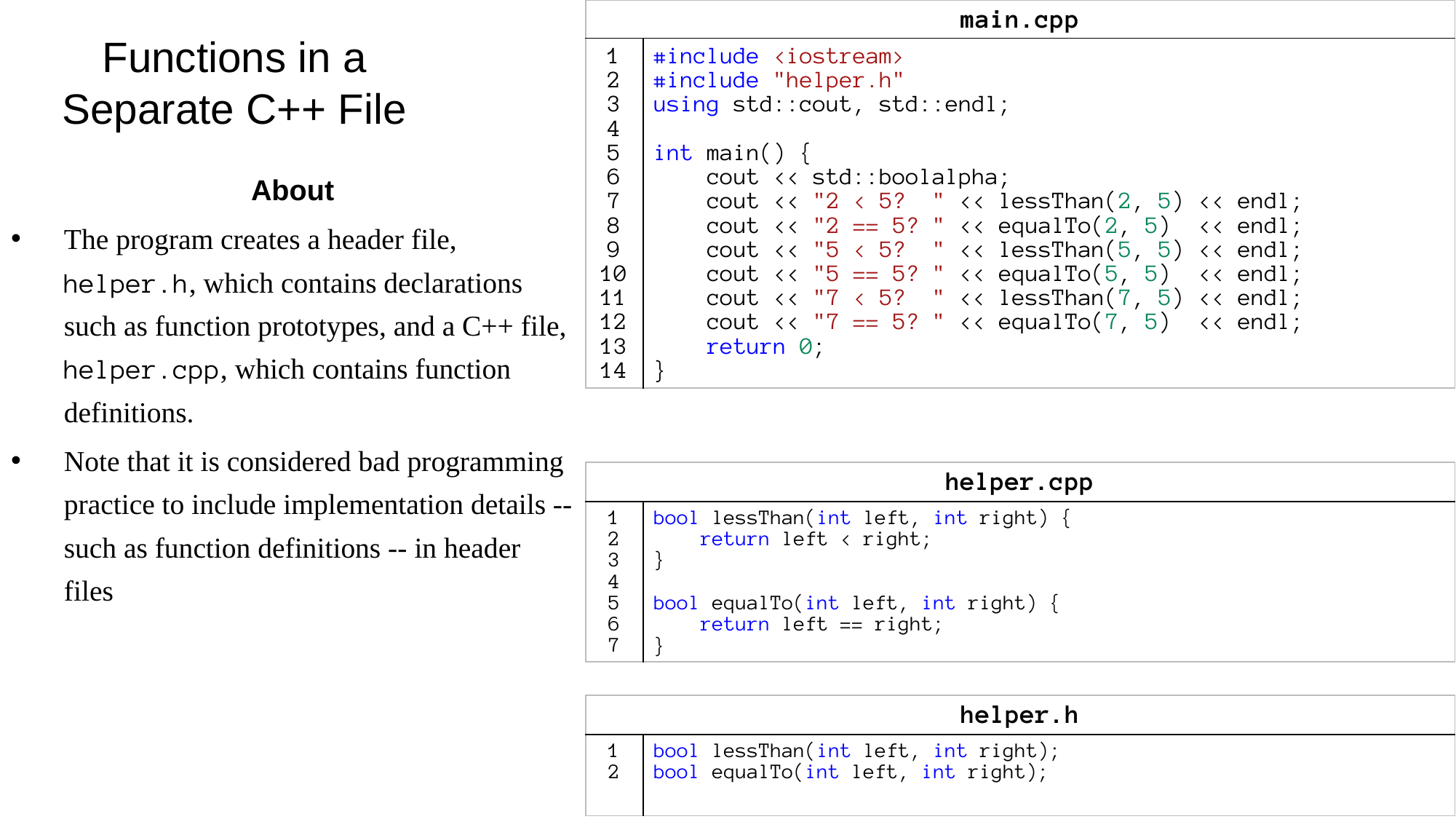

# Functions in a Separate C++ File
| main.cpp |  |
| --- | --- |
| 1 2 3 4 5 6 7 8 9 10 11 12 13 14 | #include <iostream> #include "helper.h" using std::cout, std::endl;   int main() {     cout << std::boolalpha;     cout << "2 < 5?  " << lessThan(2, 5) << endl;     cout << "2 == 5? " << equalTo(2, 5)  << endl;     cout << "5 < 5?  " << lessThan(5, 5) << endl;     cout << "5 == 5? " << equalTo(5, 5)  << endl;     cout << "7 < 5?  " << lessThan(7, 5) << endl;     cout << "7 == 5? " << equalTo(7, 5)  << endl;     return 0; } |
About
The program creates a header file, helper.h, which contains declarations such as function prototypes, and a C++ file, helper.cpp, which contains function definitions.
Note that it is considered bad programming practice to include implementation details -- such as function definitions -- in header files

| helper.cpp |  |
| --- | --- |
| 1 2 3 4 5 6 7 | bool lessThan(int left, int right) {     return left < right; }   bool equalTo(int left, int right) {     return left == right; } |
| helper.h |  |
| --- | --- |
| 1 2 | bool lessThan(int left, int right); bool equalTo(int left, int right); |